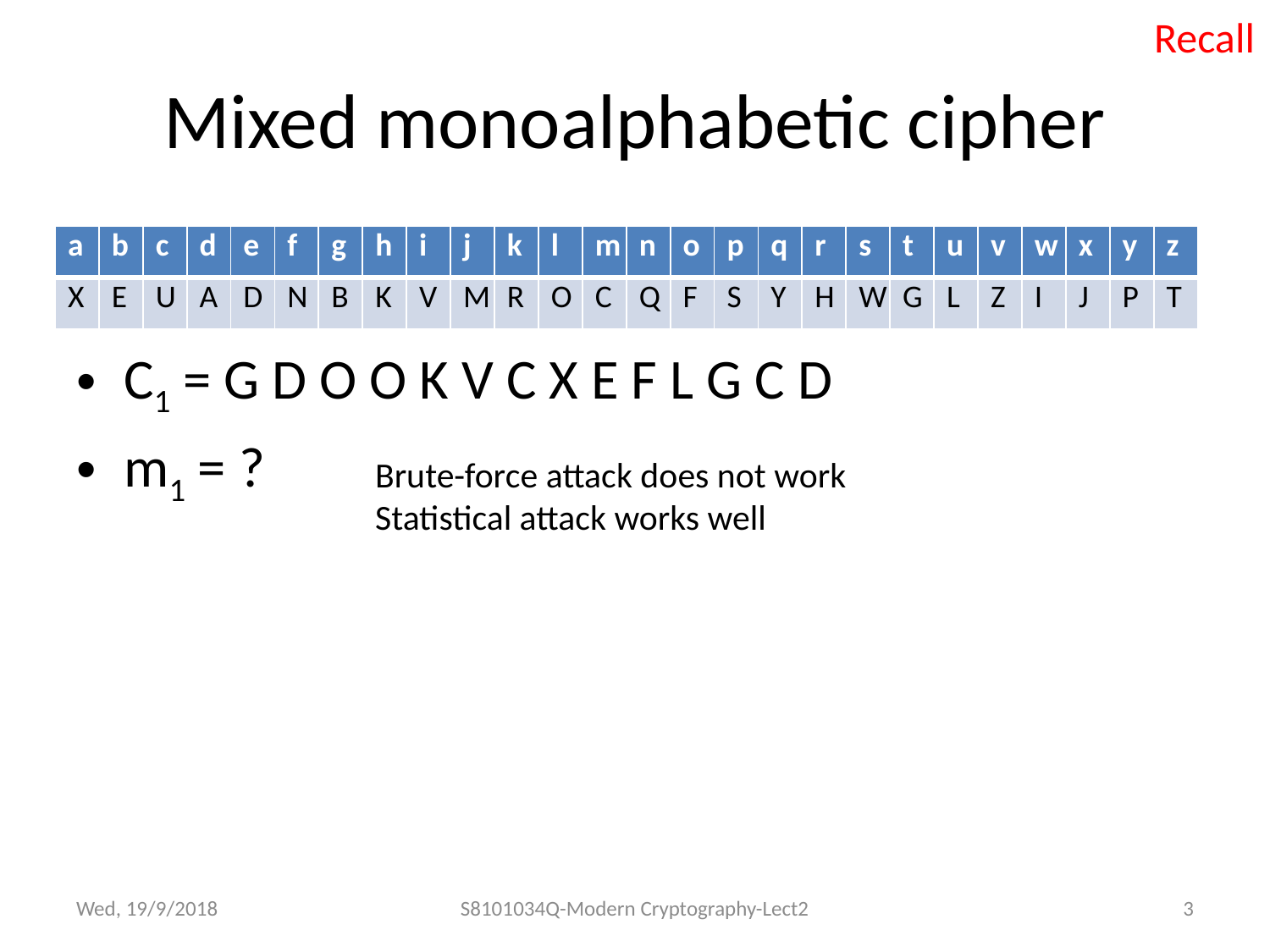

Recall
# Mixed monoalphabetic cipher
| a | b | c | d | e | f | g | h | i | j | k | l | m | n | o | p | q | r | s | t | u | v | w | x | y | z |
| --- | --- | --- | --- | --- | --- | --- | --- | --- | --- | --- | --- | --- | --- | --- | --- | --- | --- | --- | --- | --- | --- | --- | --- | --- | --- |
| X | E | U | A | D | N | B | K | V | M | R | O | C | Q | F | S | Y | H | W | G | L | Z | I | J | P | T |
C1 = G D O O K V C X E F L G C D
m1 = ?

Brute-force attack does not work
Statistical attack works well
Wed, 19/9/2018
S8101034Q-Modern Cryptography-Lect2
3